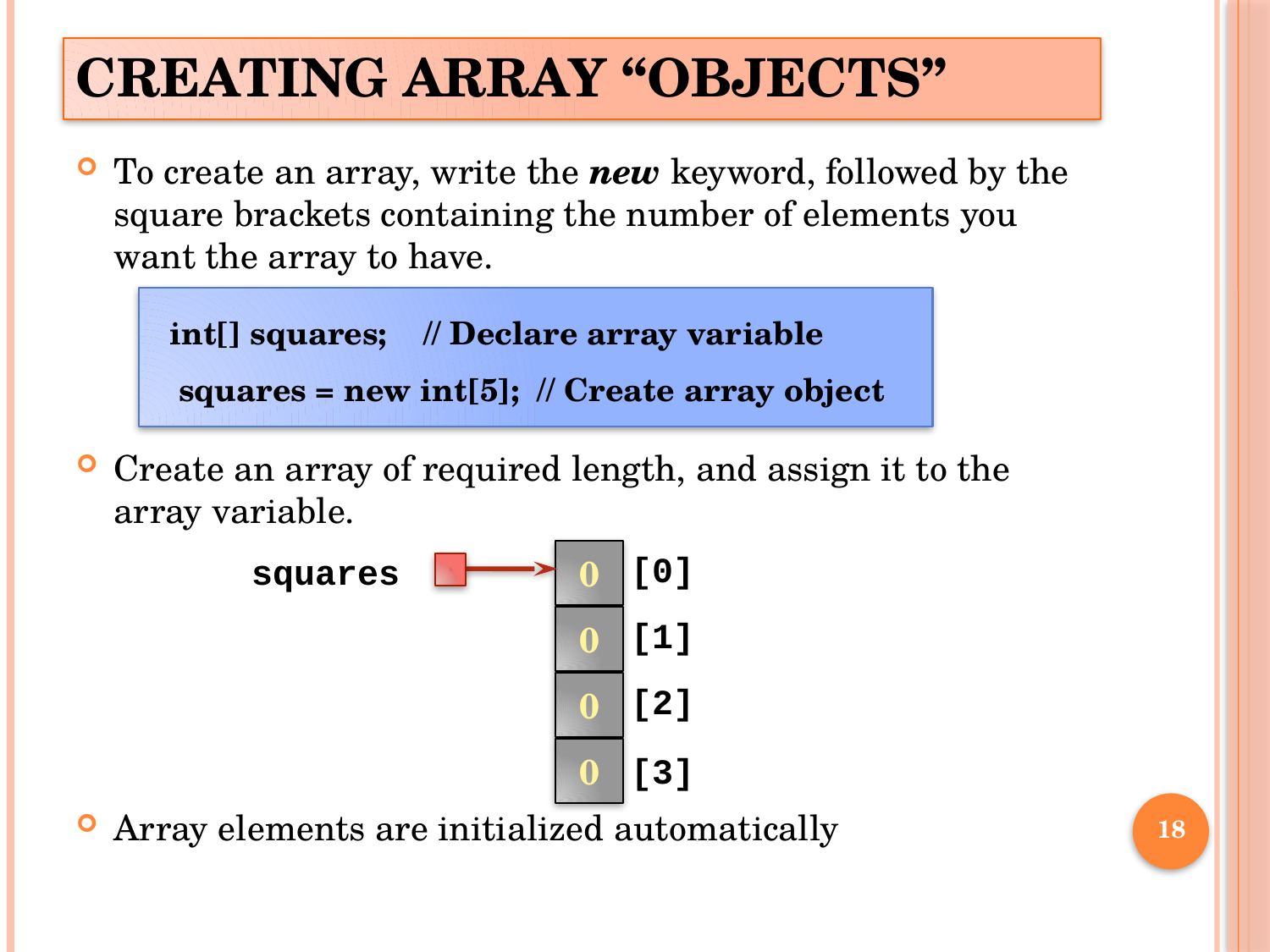

# Creating array “Objects”
To create an array, write the new keyword, followed by the square brackets containing the number of elements you want the array to have.

Create an array of required length, and assign it to the array variable.

Array elements are initialized automatically
  int[] squares;    // Declare array variable
   squares = new int[5];  // Create array object
0
[0]
squares

0
[1]
0
[2]
0
[3]
18